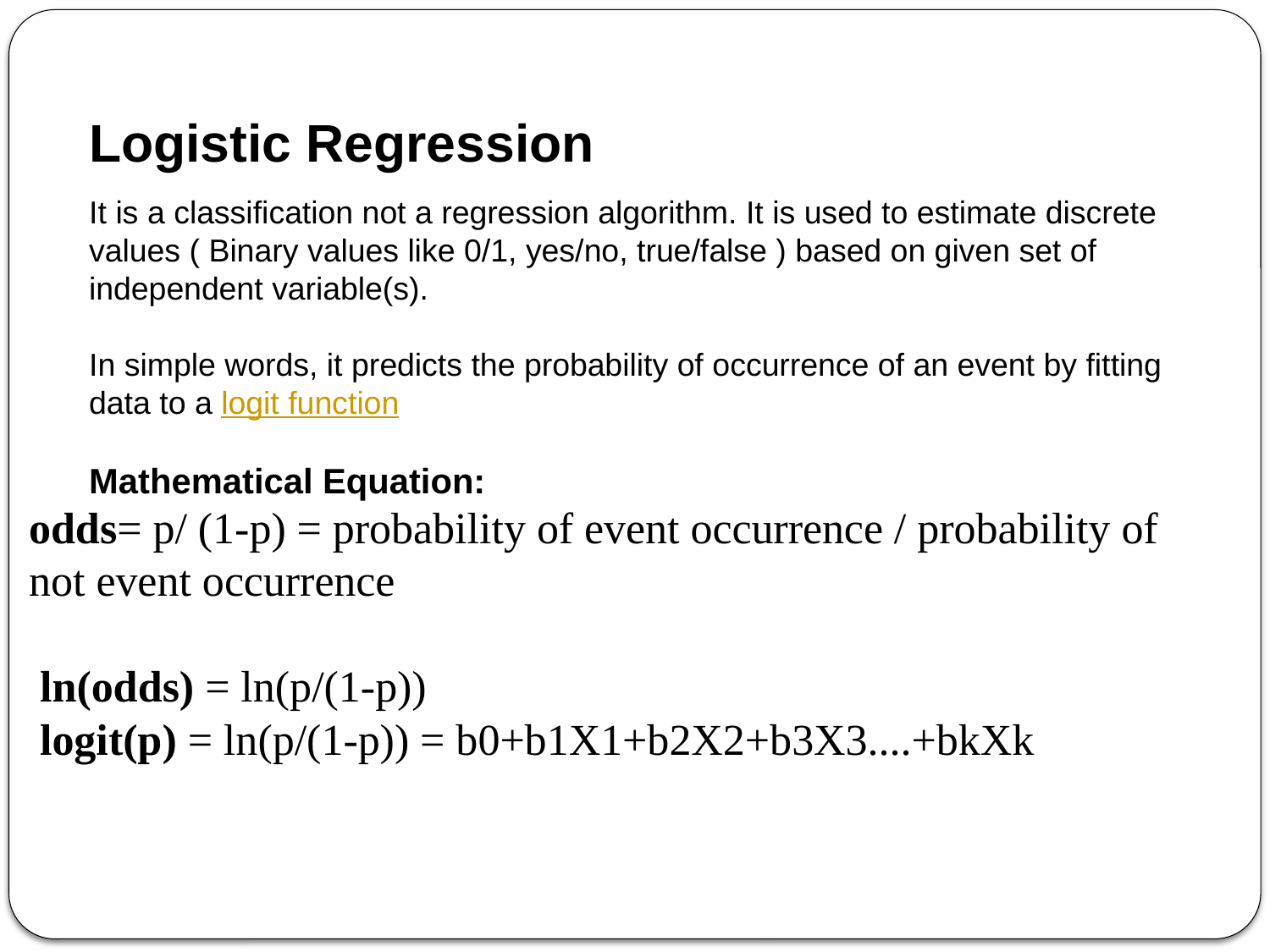

Logistic Regression
It is a classification not a regression algorithm. It is used to estimate discrete values ( Binary values like 0/1, yes/no, true/false ) based on given set of independent variable(s).

In simple words, it predicts the probability of occurrence of an event by fitting data to a logit function

Mathematical Equation:

odds= p/ (1-p) = probability of event occurrence / probability of not event occurrence

 ln(odds) = ln(p/(1-p))
 logit(p) = ln(p/(1-p)) = b0+b1X1+b2X2+b3X3....+bkXk